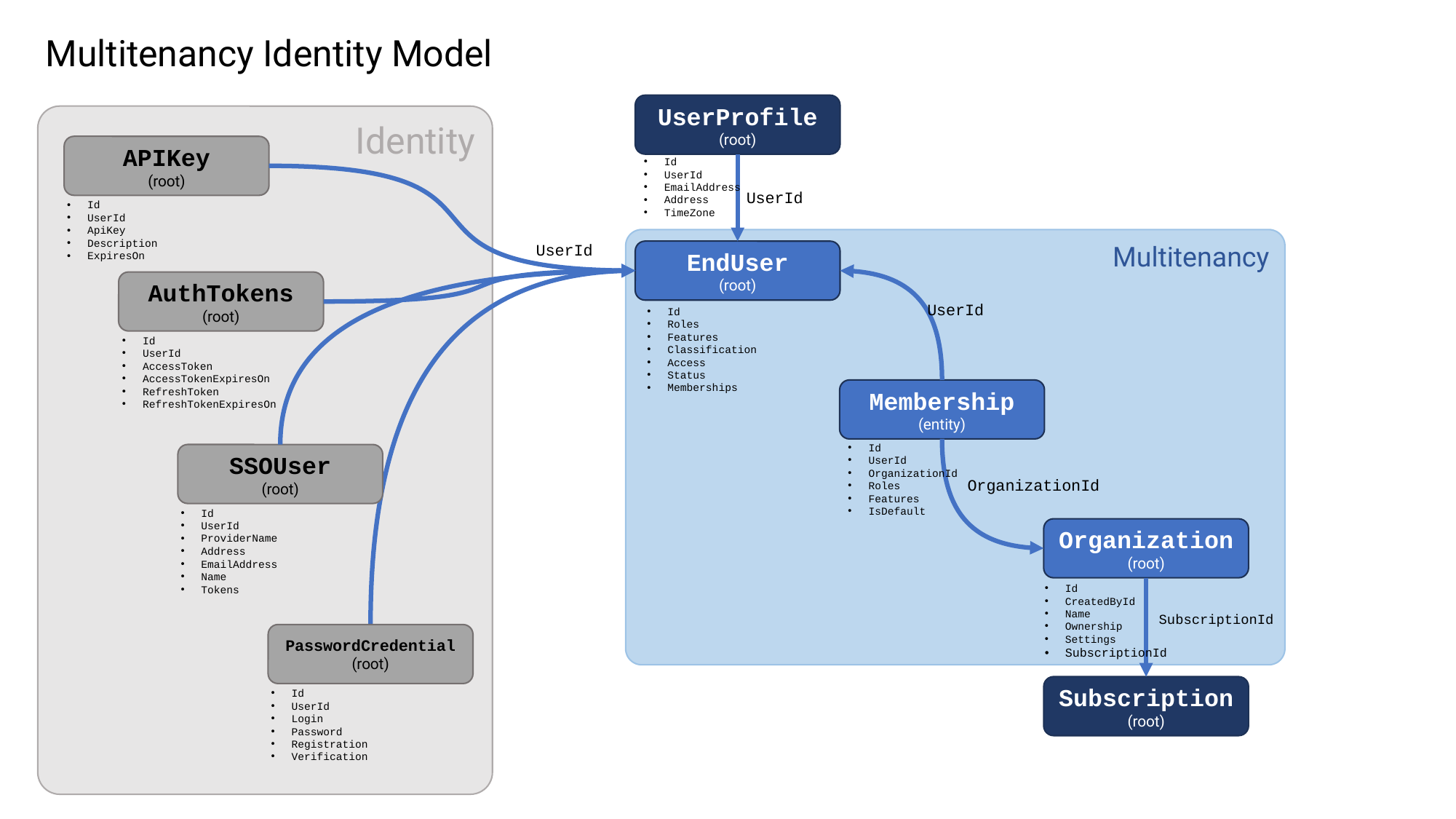

Multitenancy Identity Model
UserProfile
(root)
Identity
APIKey
(root)
Id
UserId
ApiKey
Description
ExpiresOn

Id
UserId
EmailAddress
Address
TimeZone
UserId
Multitenancy
UserId
EndUser
(root)
AuthTokens
(root)
Id
UserId
AccessToken
AccessTokenExpiresOn
RefreshToken
RefreshTokenExpiresOn

UserId
Id
Roles
Features
Classification
Access
Status
Memberships
Membership
(entity)
Id
UserId
OrganizationId
Roles
Features
IsDefault
SSOUser
(root)
Id
UserId
ProviderName
Address
EmailAddress
Name
Tokens

OrganizationId
Organization
(root)
Id
CreatedById
Name
Ownership
Settings
SubscriptionId

SubscriptionId
PasswordCredential
(root)
Id
UserId
Login
Password
Registration
Verification
Subscription
(root)